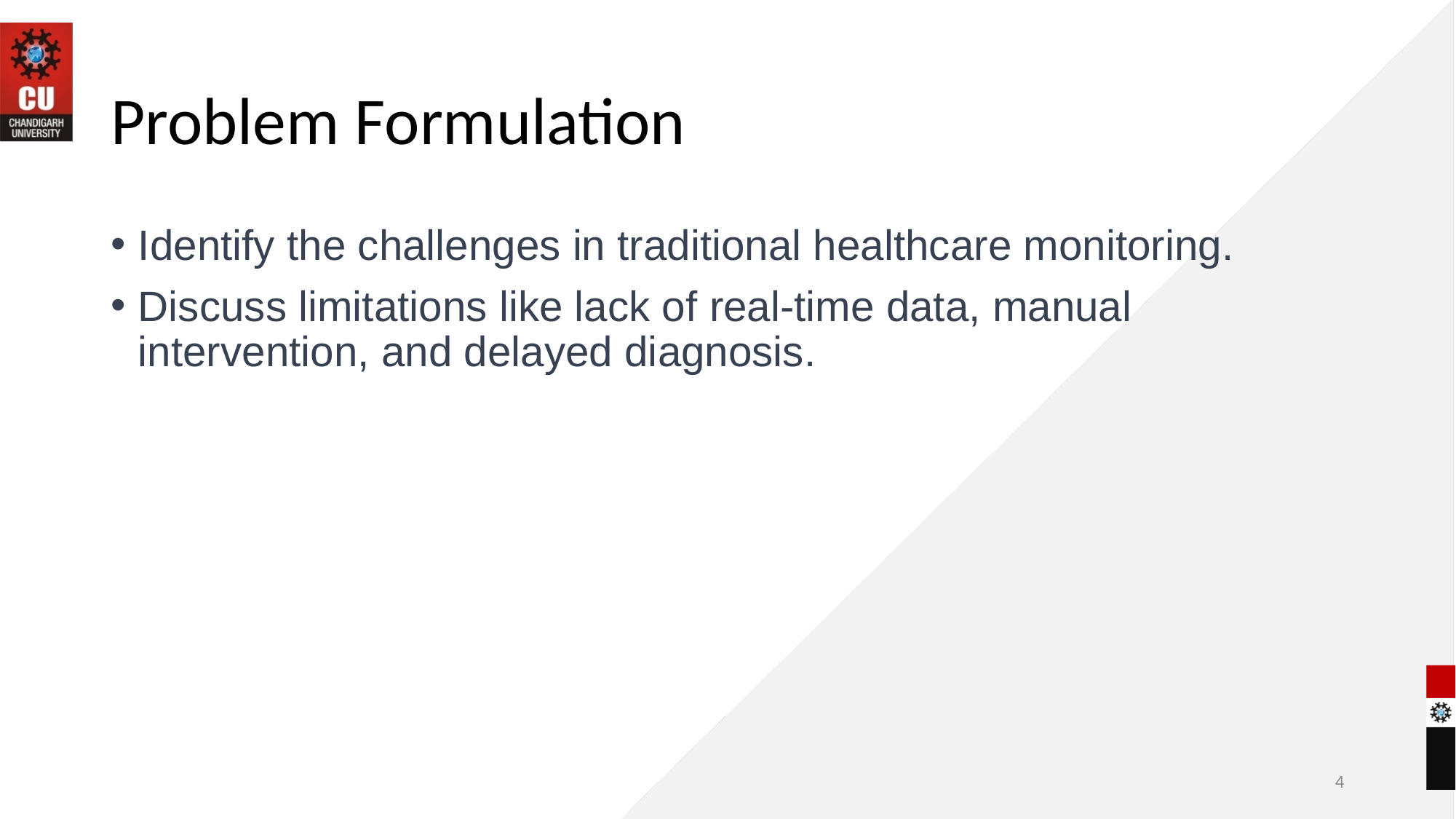

# Problem Formulation
Identify the challenges in traditional healthcare monitoring.
Discuss limitations like lack of real-time data, manual intervention, and delayed diagnosis.

4